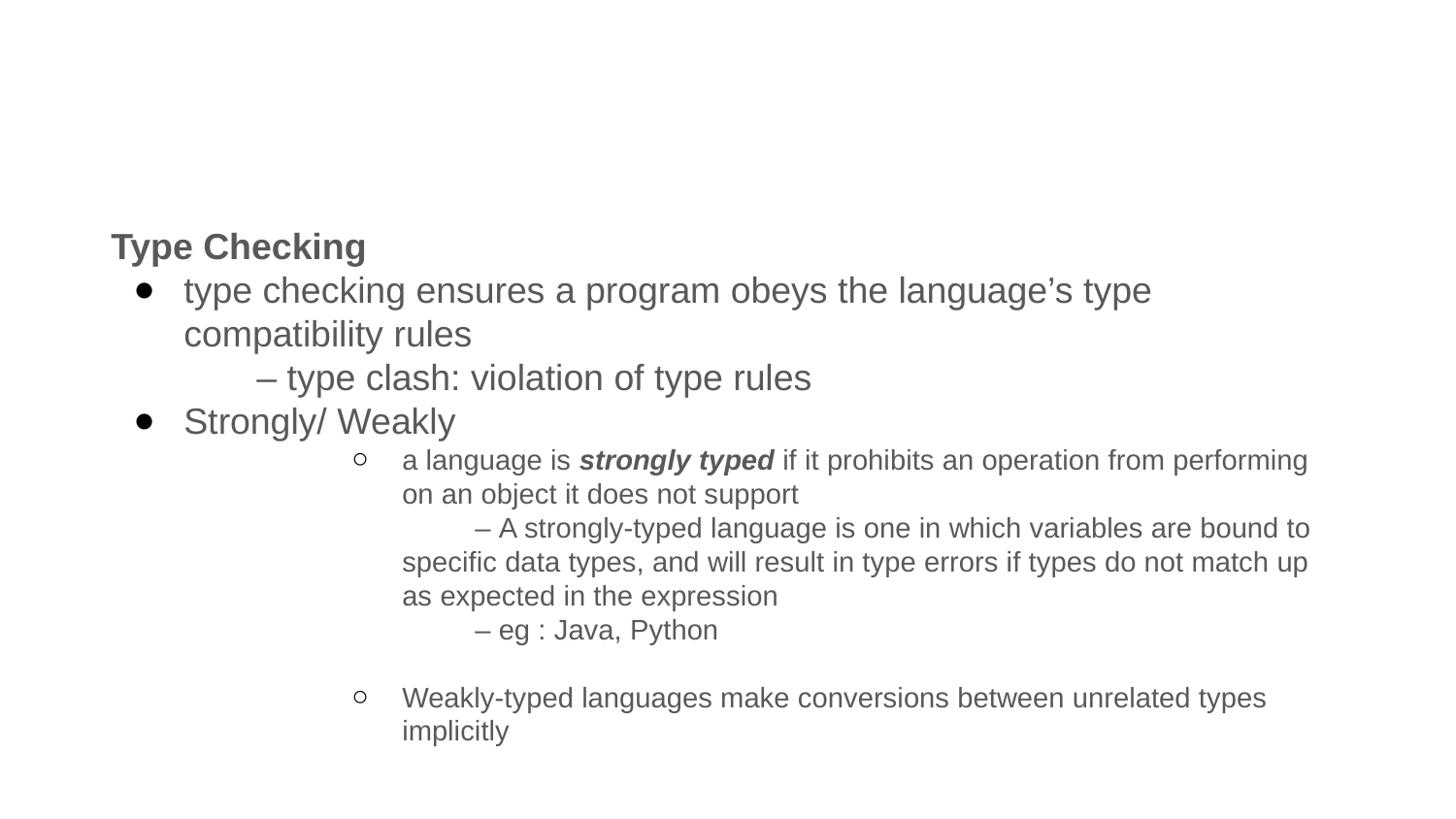

#
Type Checking
type checking ensures a program obeys the language’s type compatibility rules
– type clash: violation of type rules
Strongly/ Weakly
a language is strongly typed if it prohibits an operation from performing on an object it does not support
– A strongly-typed language is one in which variables are bound to specific data types, and will result in type errors if types do not match up as expected in the expression
– eg : Java, Python

Weakly-typed languages make conversions between unrelated types implicitly